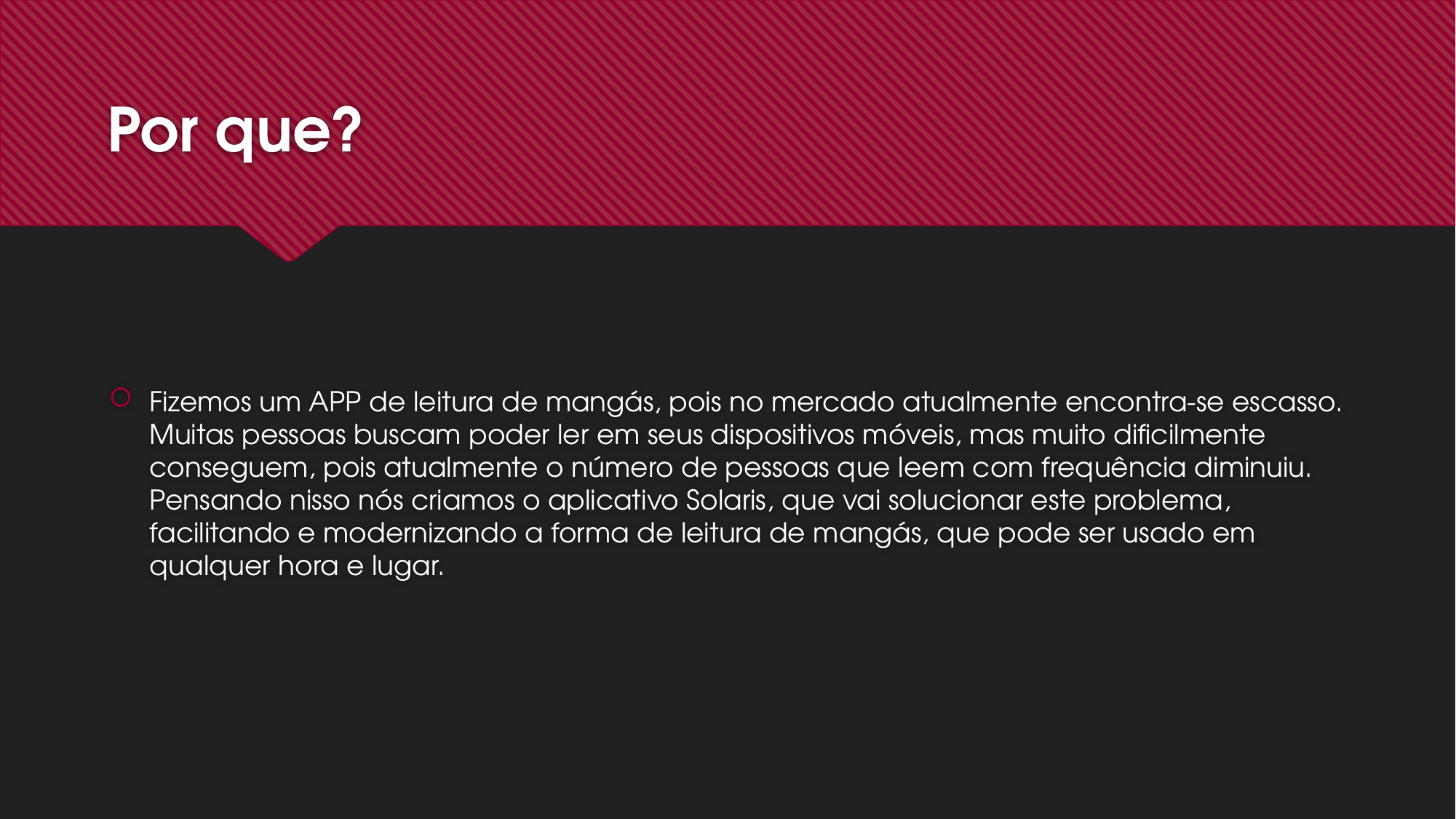

# Por que?
Fizemos um APP de leitura de mangás, pois no mercado atualmente encontra-se escasso. Muitas pessoas buscam poder ler em seus dispositivos móveis, mas muito dificilmente conseguem, pois atualmente o número de pessoas que leem com frequência diminuiu. Pensando nisso nós criamos o aplicativo Solaris, que vai solucionar este problema, facilitando e modernizando a forma de leitura de mangás, que pode ser usado em qualquer hora e lugar.